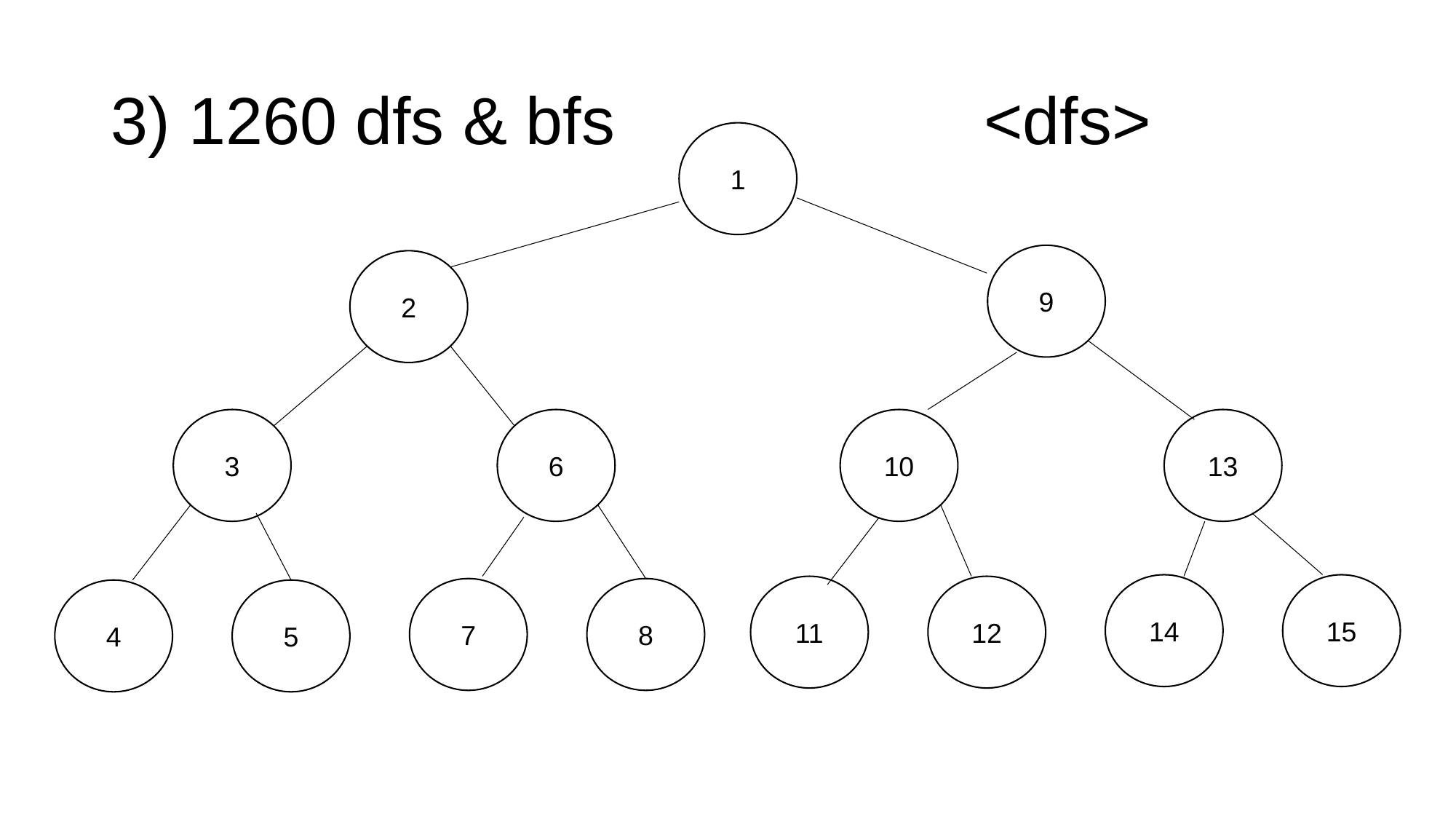

# 3) 1260 dfs & bfs				<dfs>
1
9
2
10
6
13
3
15
14
12
11
8
7
5
4